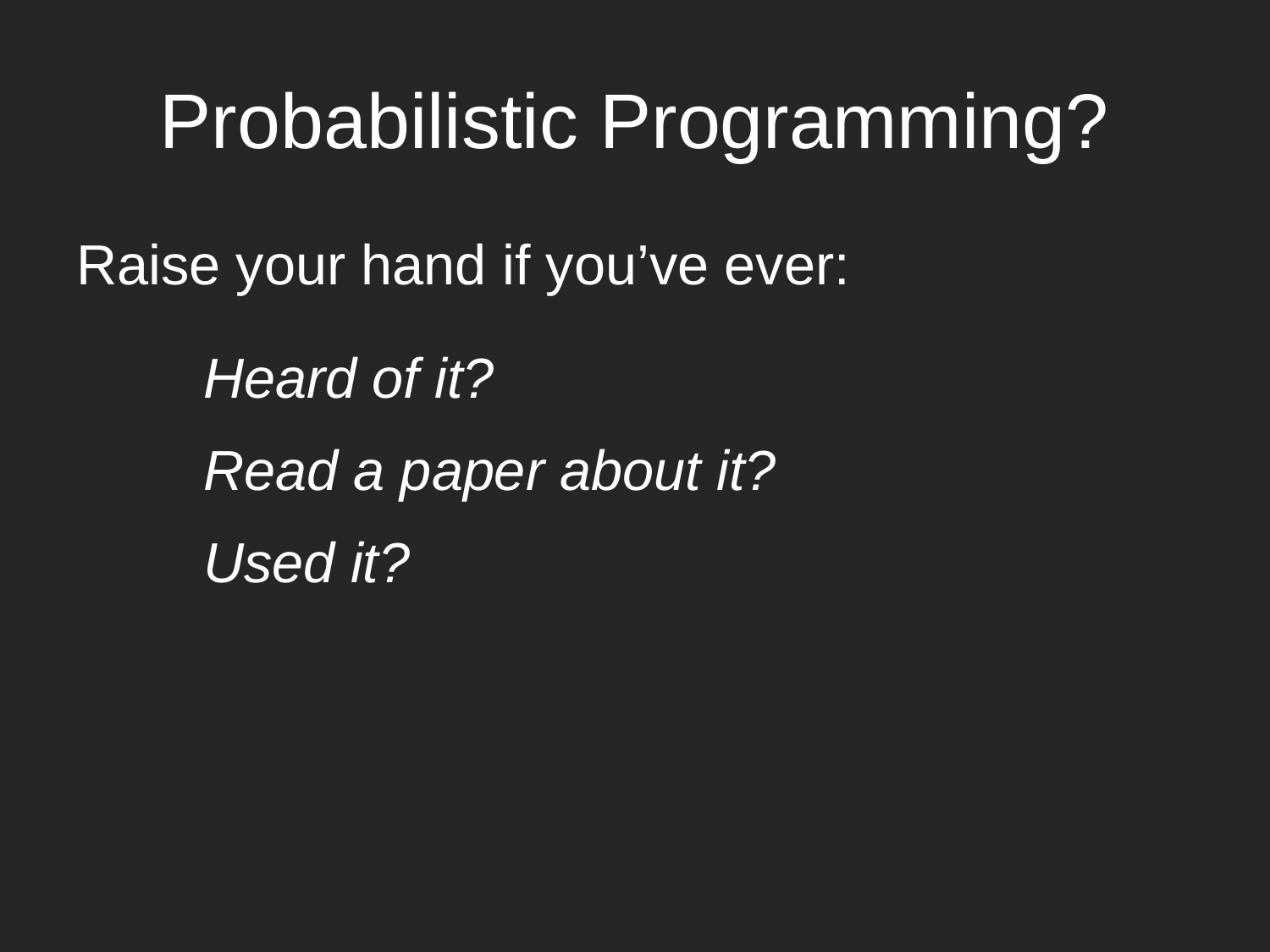

# Probabilistic Programming?
Raise your hand if you’ve ever:
	Heard of it?
	Read a paper about it?
	Used it?